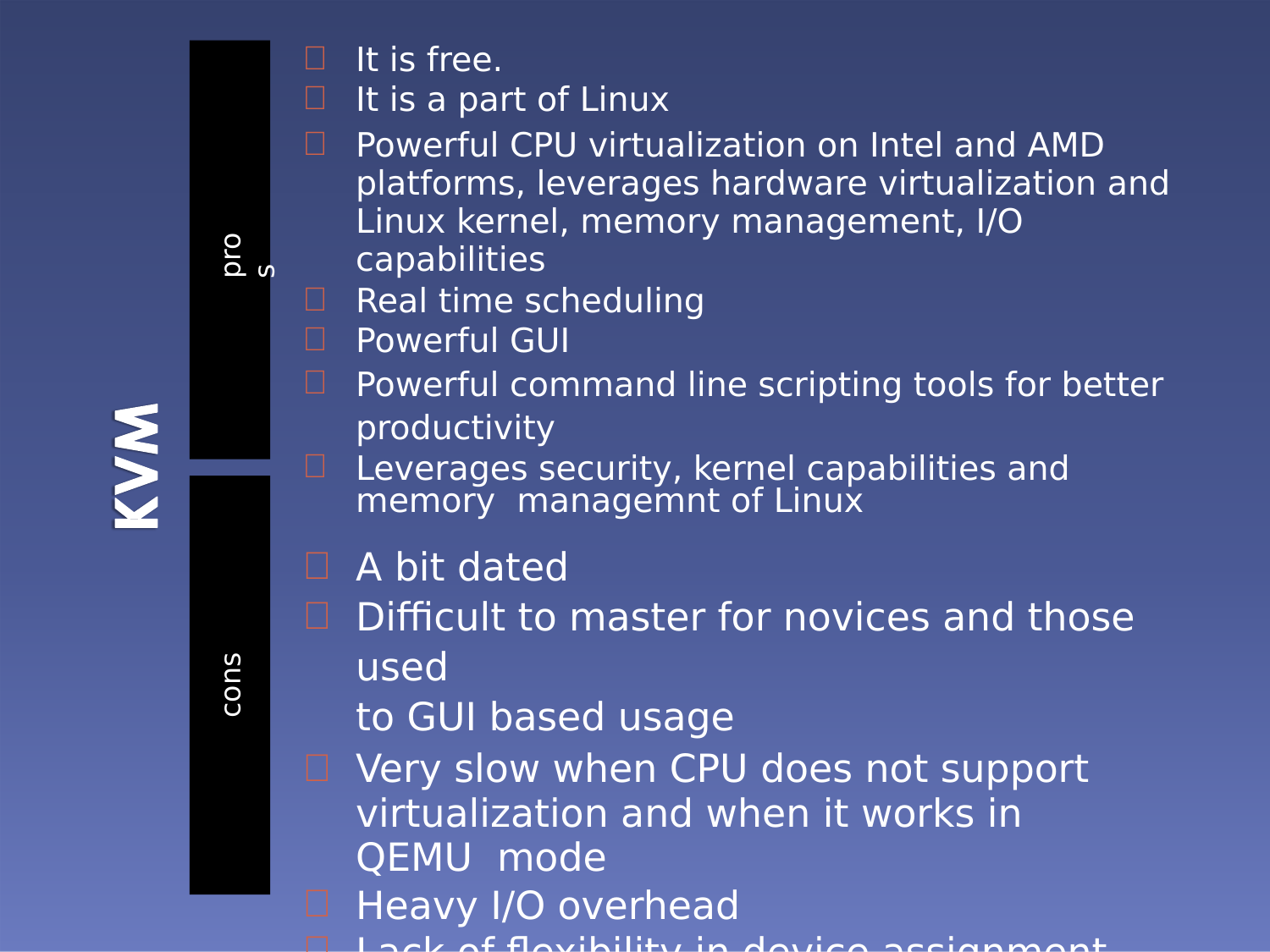

It is free.
It is a part of Linux
Powerful CPU virtualization on Intel and AMD  platforms, leverages hardware virtualization and  Linux kernel, memory management, I/O capabilities
Real time scheduling
Powerful GUI
Powerful command line scripting tools for better
productivity
Leverages security, kernel capabilities and memory  managemnt of Linux
A bit dated
Difficult to master for novices and those used
to GUI based usage
Very slow when CPU does not support  virtualization and when it works in QEMU  mode
Heavy I/O overhead
Lack of flexibility in device assignment
Issues in memory and power management

pros

cons